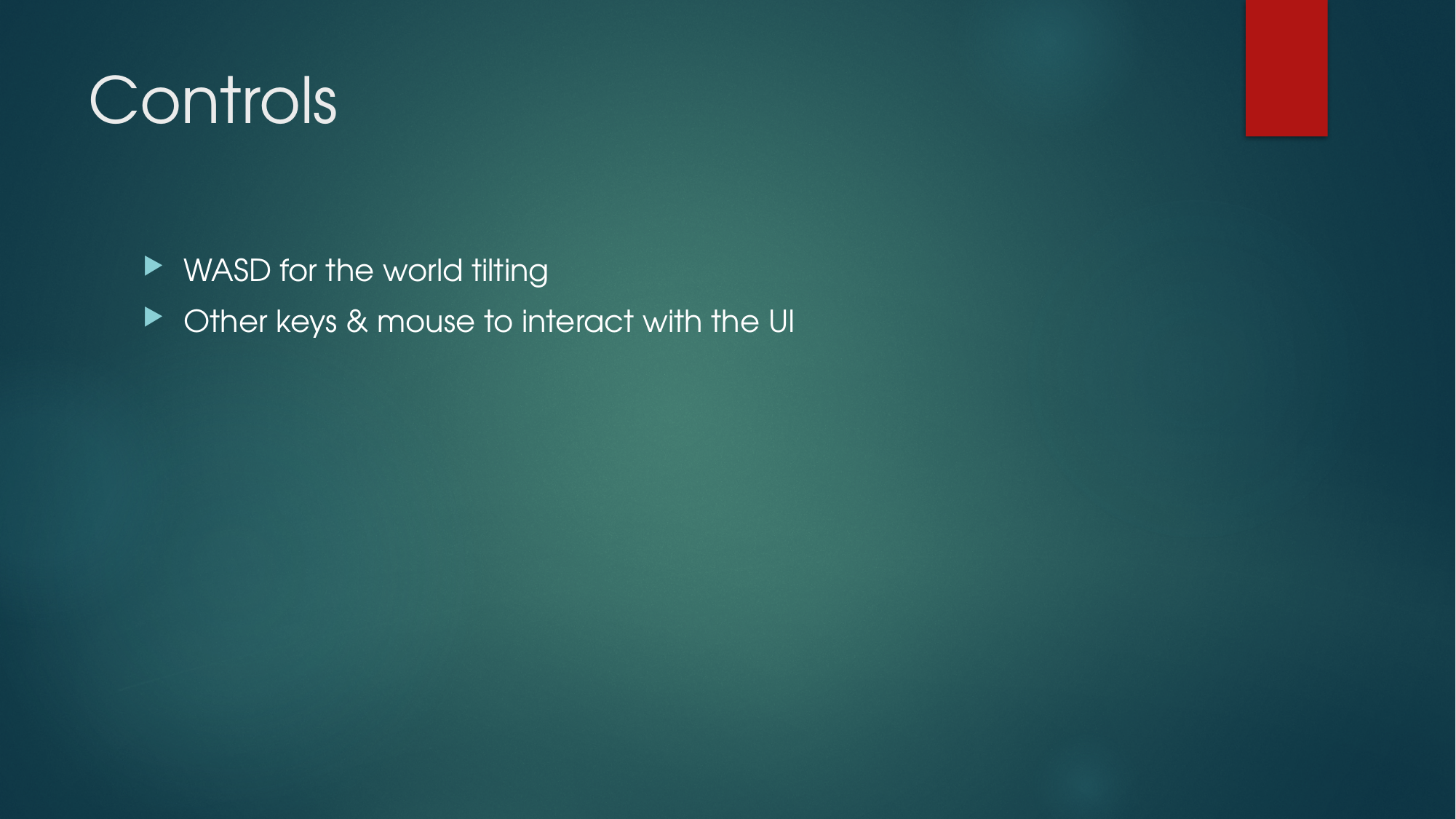

# Controls
WASD for the world tilting
Other keys & mouse to interact with the UI